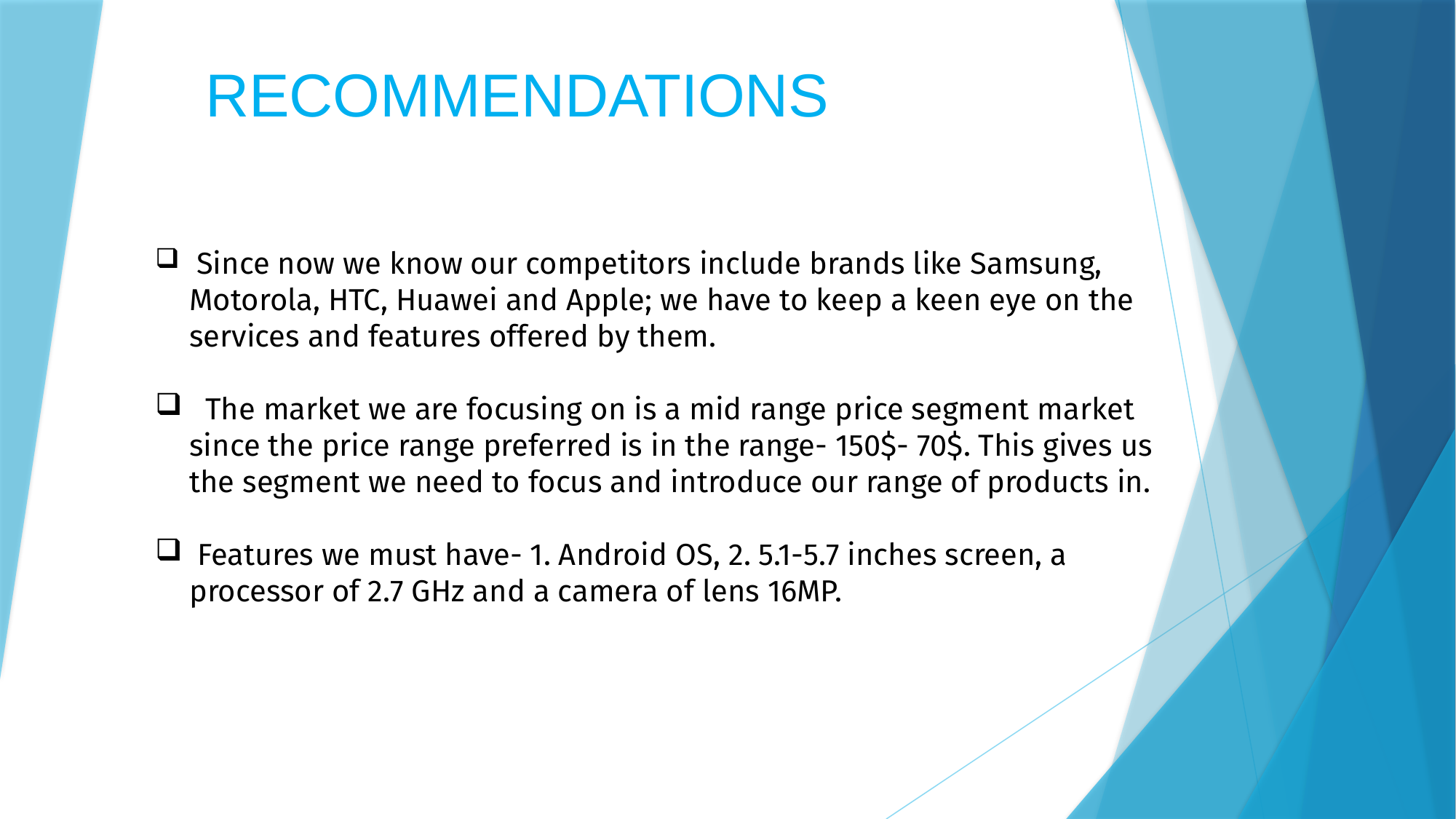

RECOMMENDATIONS
 Since now we know our competitors include brands like Samsung, Motorola, HTC, Huawei and Apple; we have to keep a keen eye on the services and features offered by them.

  The market we are focusing on is a mid range price segment market since the price range preferred is in the range- 150$- 70$. This gives us the segment we need to focus and introduce our range of products in.

 Features we must have- 1. Android OS, 2. 5.1-5.7 inches screen, a processor of 2.7 GHz and a camera of lens 16MP.